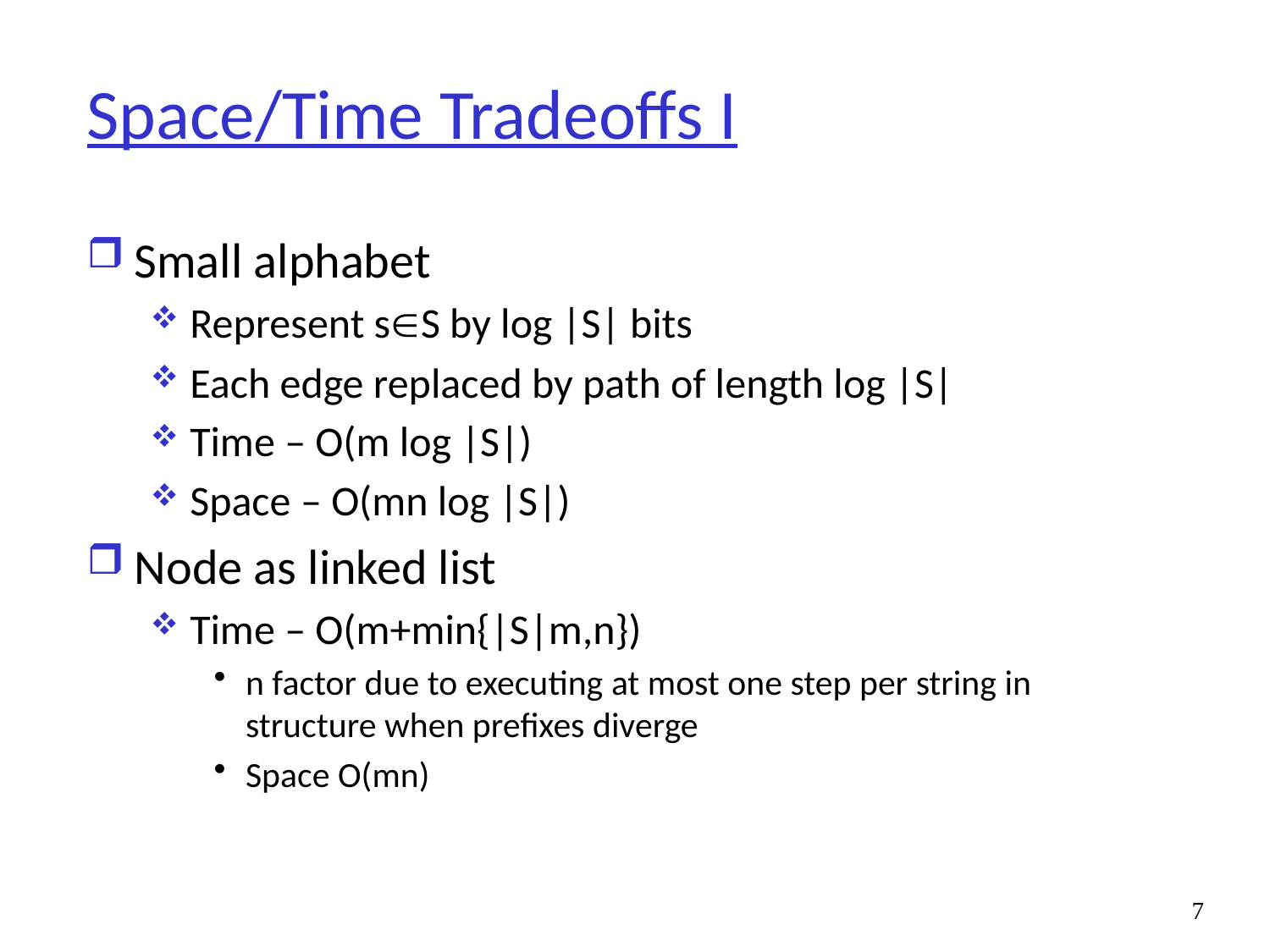

# Space/Time Tradeoffs I
Small alphabet
Represent s∈S by log |S| bits
Each edge replaced by path of length log |S|
Time – O(m log |S|)
Space – O(mn log |S|)
Node as linked list
Time – O(m+min{|S|m,n})
n factor due to executing at most one step per string in structure when prefixes diverge
Space O(mn)

7